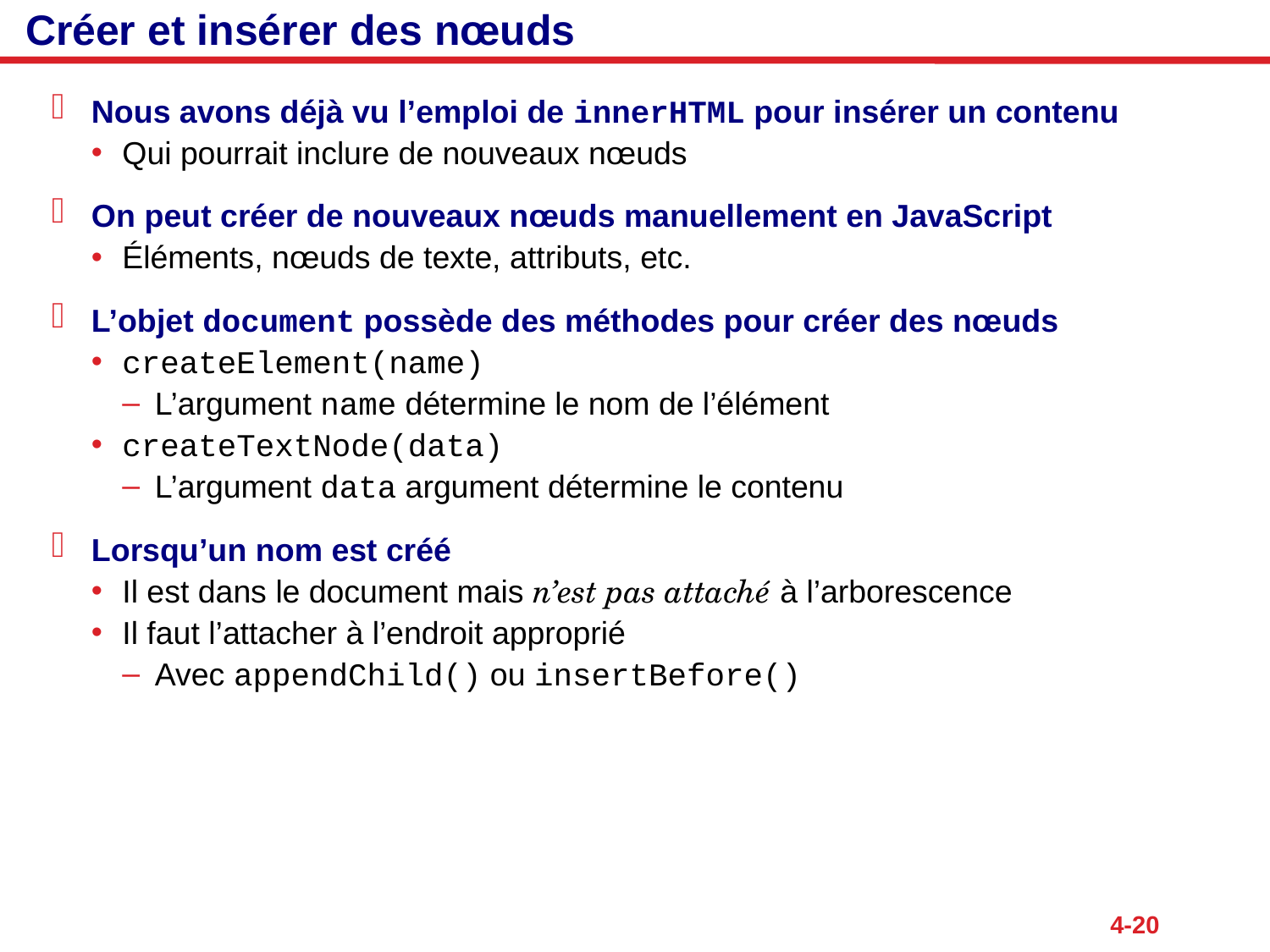

# Créer et insérer des nœuds
Nous avons déjà vu l’emploi de innerHTML pour insérer un contenu
Qui pourrait inclure de nouveaux nœuds
On peut créer de nouveaux nœuds manuellement en JavaScript
Éléments, nœuds de texte, attributs, etc.
L’objet document possède des méthodes pour créer des nœuds
createElement(name)
L’argument name détermine le nom de l’élément
createTextNode(data)
L’argument data argument détermine le contenu
Lorsqu’un nom est créé
Il est dans le document mais n’est pas attaché à l’arborescence
Il faut l’attacher à l’endroit approprié
Avec appendChild() ou insertBefore()